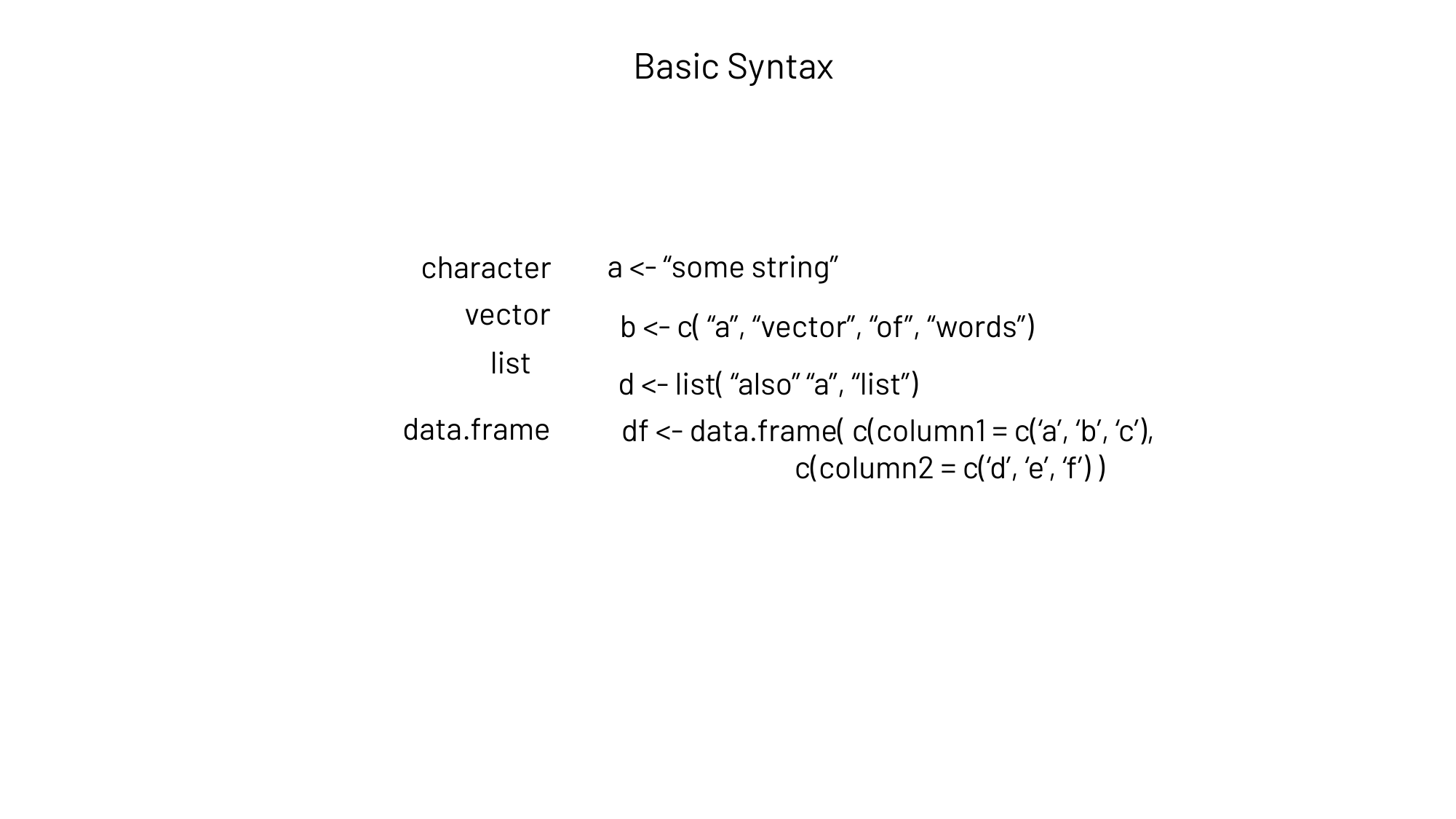

Basic Syntax
a <- “some string”
character
vector
b <- c( “a”, “vector”, “of”, “words”)
list
d <- list( “also” “a”, “list”)
data.frame
df <- data.frame( c(column1 = c(‘a’, ‘b’, ‘c’),
                            c(column2 = c(‘d’, ‘e’, ‘f’) )